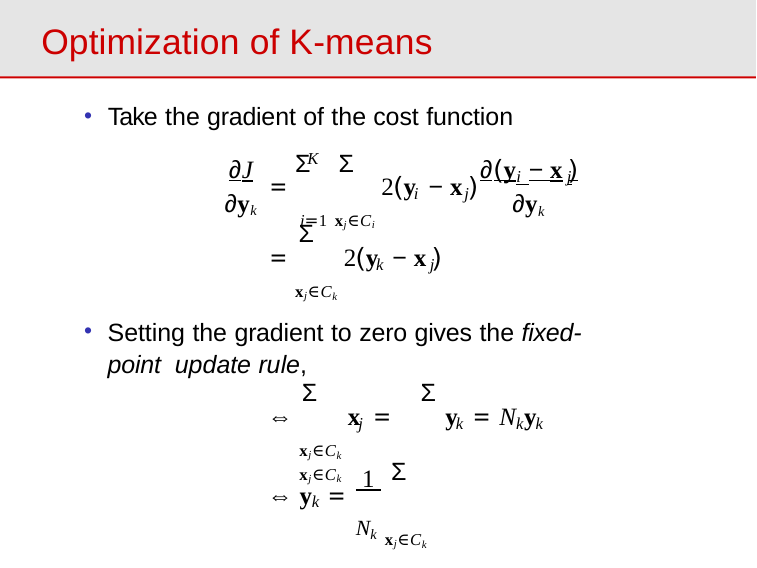

# Optimization of K-means

Take the gradient of the cost function
Σ Σ
K
∂J
∂yk
∂(y  − x )
i  	j
=	2(y  − x )
i	j
∂yk
i=1 xj∈Ci
Σ
=	2(y  − x )
k	j
xj∈Ck
Setting the gradient to zero gives the fixed-point  update rule,
Σ	Σ
⇔	x =	y = N y
j
k	k k
xj∈Ck	xj∈Ck
Σ
 1
⇔ y  =
k
Nk xj∈Ck